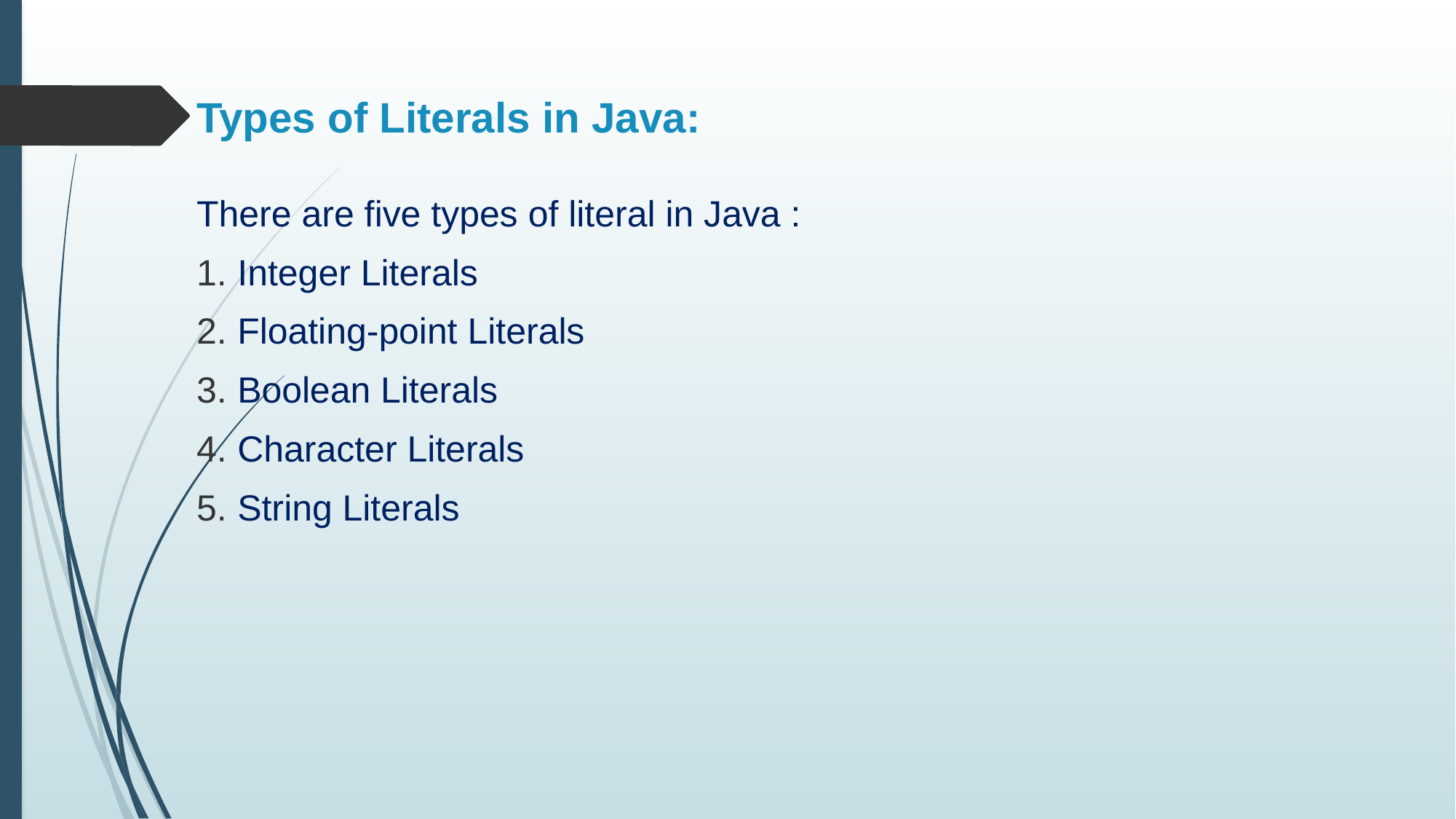

# Types of Literals in Java:
There are five types of literal in Java :
Integer Literals
Floating-point Literals
Boolean Literals
Character Literals
String Literals